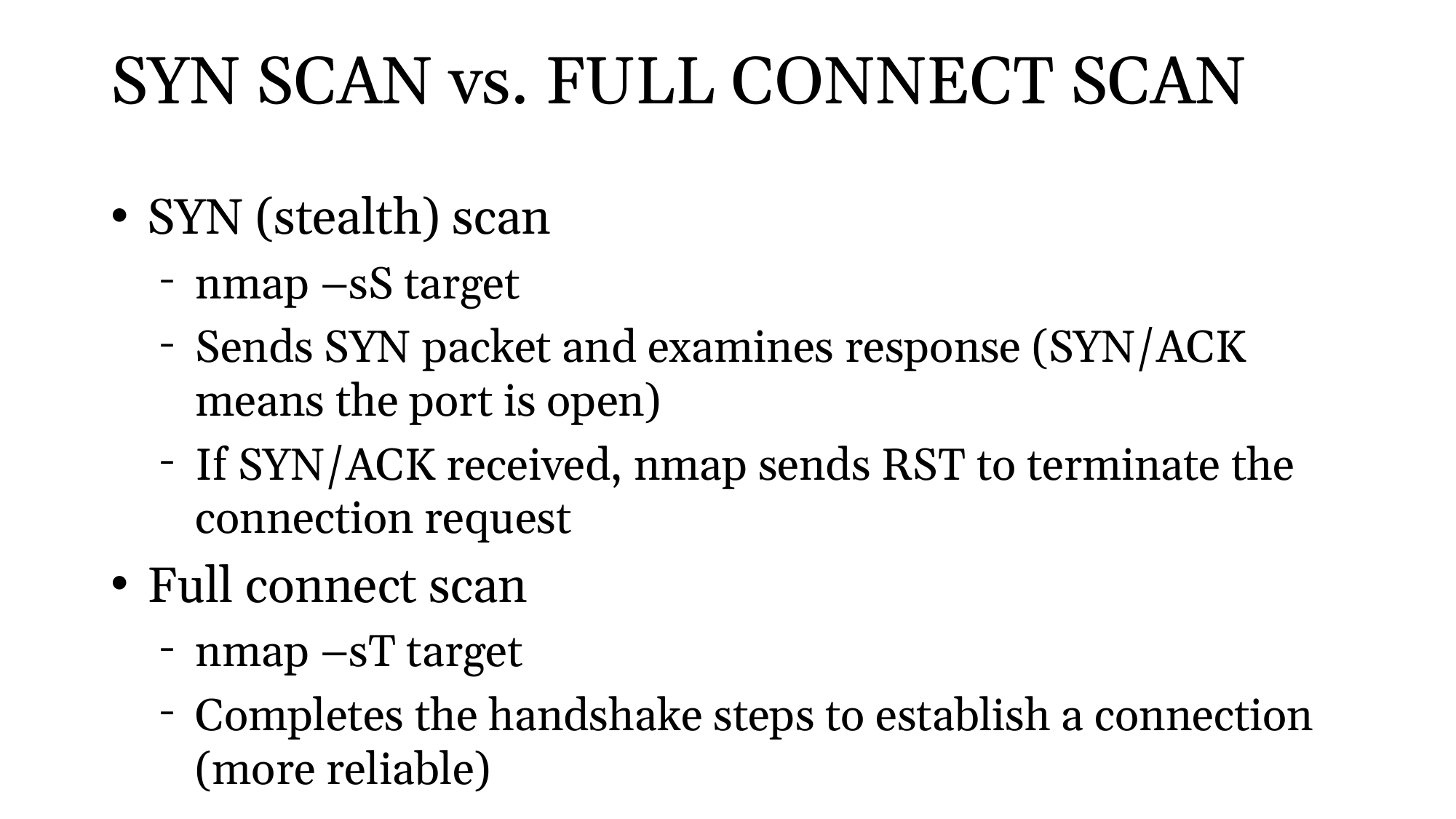

# SYN SCAN vs. FULL CONNECT SCAN
SYN (stealth) scan
nmap –sS target
Sends SYN packet and examines response (SYN/ACK means the port is open)
If SYN/ACK received, nmap sends RST to terminate the connection request
Full connect scan
nmap –sT target
Completes the handshake steps to establish a connection (more reliable)